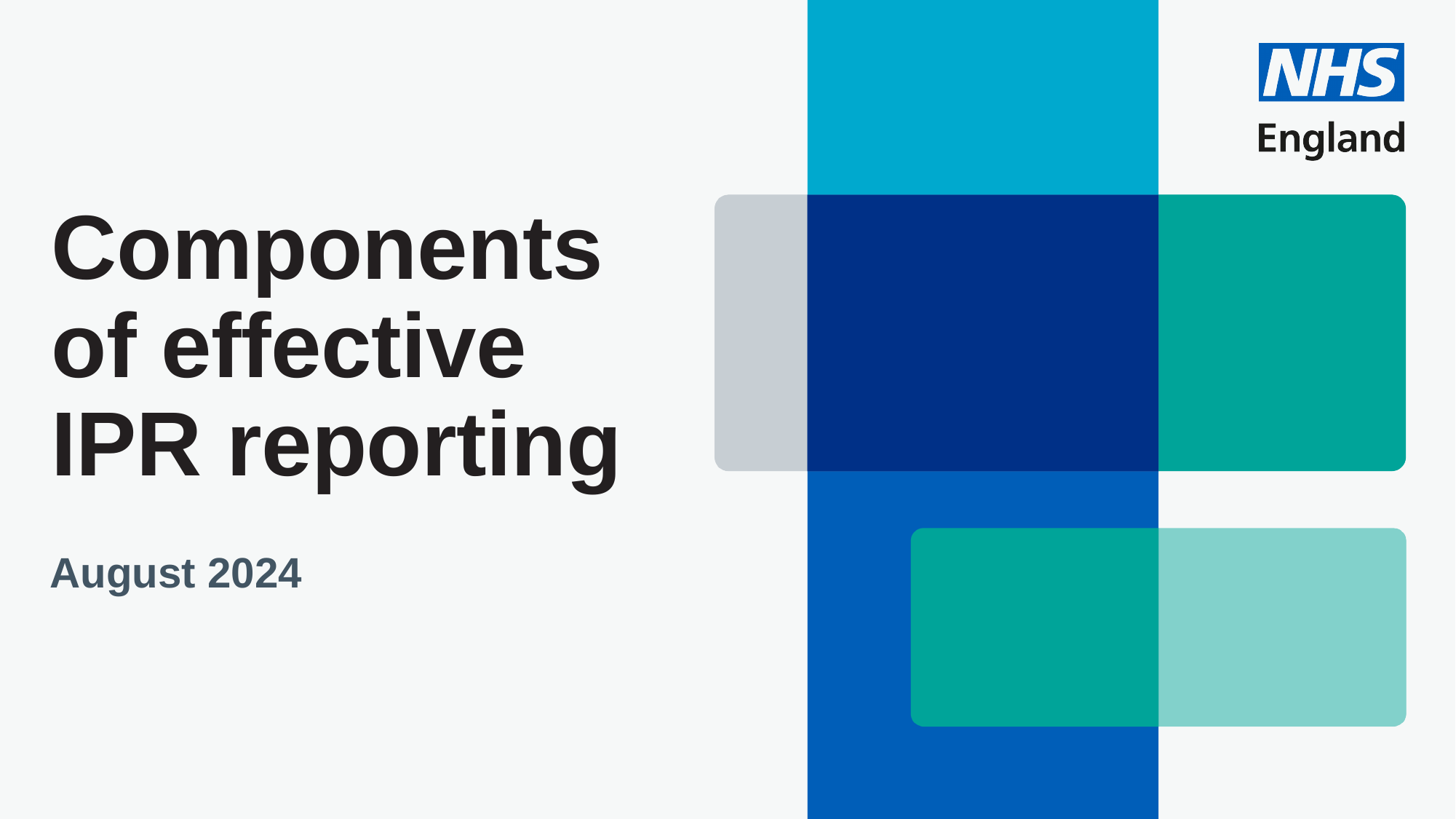

# Components of effective IPR reporting
August 2024